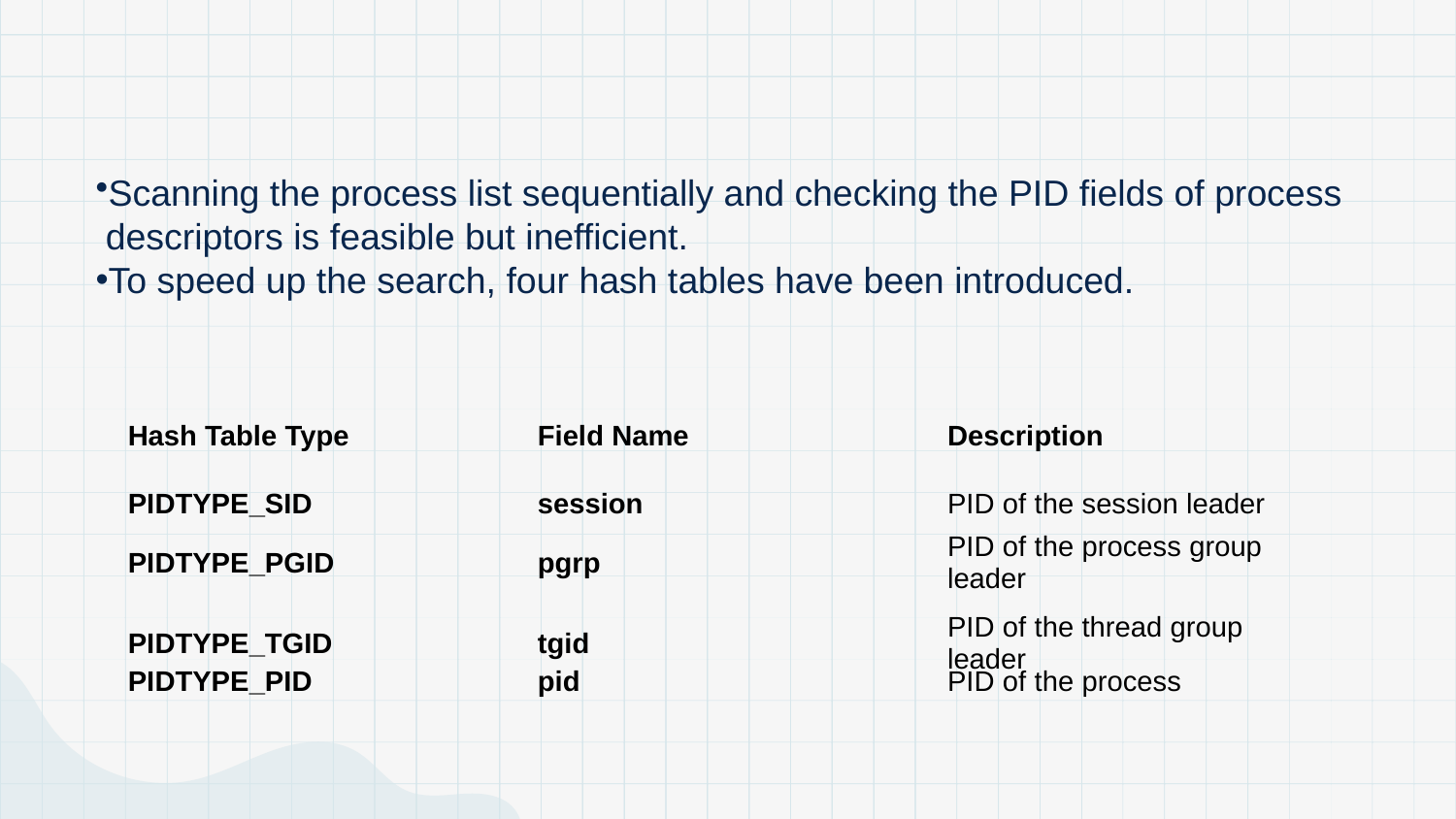

Scanning the process list sequentially and checking the PID fields of process
 descriptors is feasible but inefficient.
To speed up the search, four hash tables have been introduced.
| Hash Table Type | Field Name | Description |
| --- | --- | --- |
| PIDTYPE\_SID | session | PID of the session leader |
| --- | --- | --- |
| PIDTYPE\_PGID | pgrp | PID of the process group leader |
| --- | --- | --- |
| PIDTYPE\_TGID | tgid | PID of the thread group leader |
| --- | --- | --- |
| PIDTYPE\_PID | pid | PID of the process |
| --- | --- | --- |